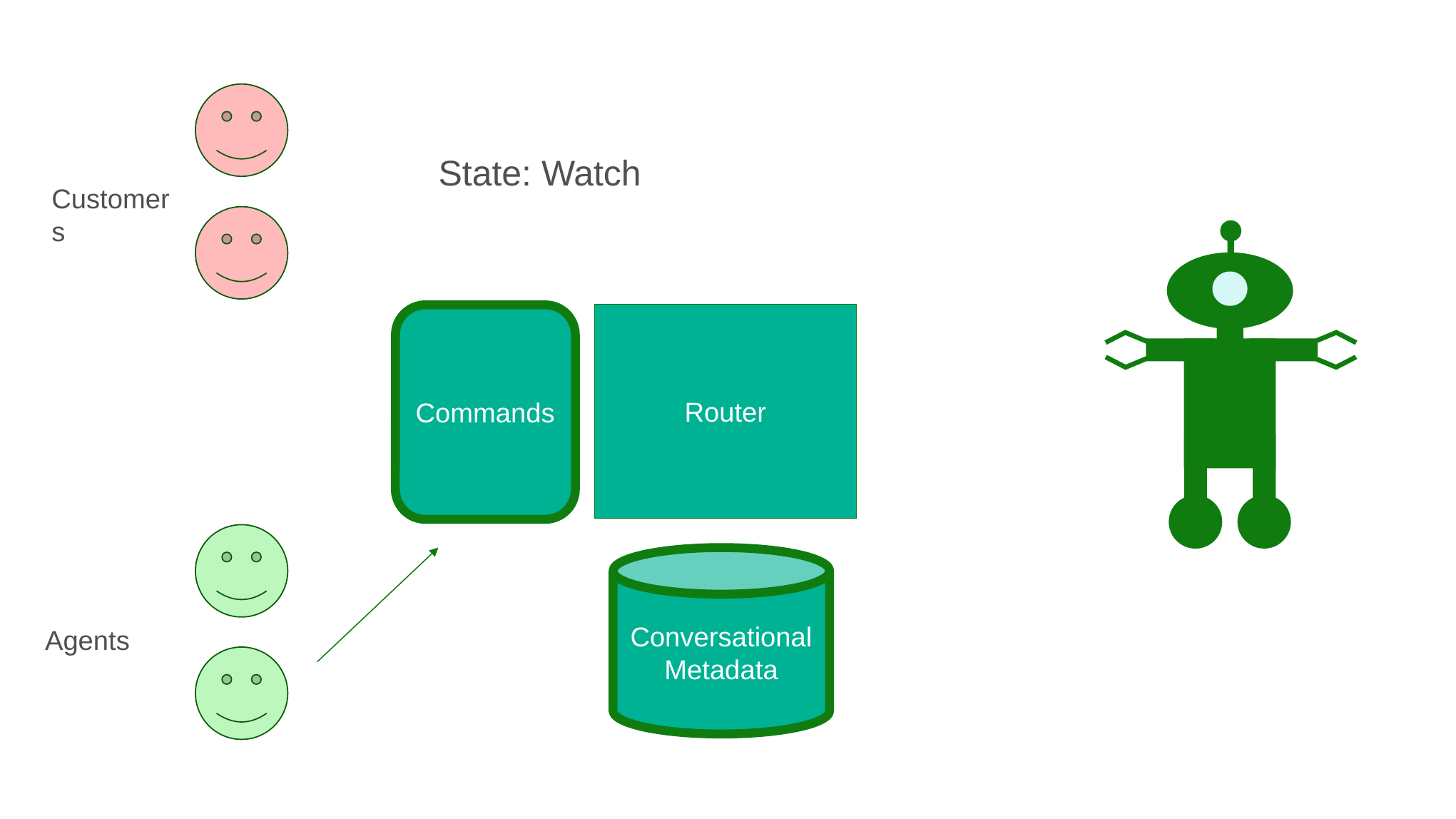

State: Watch
Customers

Router
Commands

Conversational
Metadata
Agents